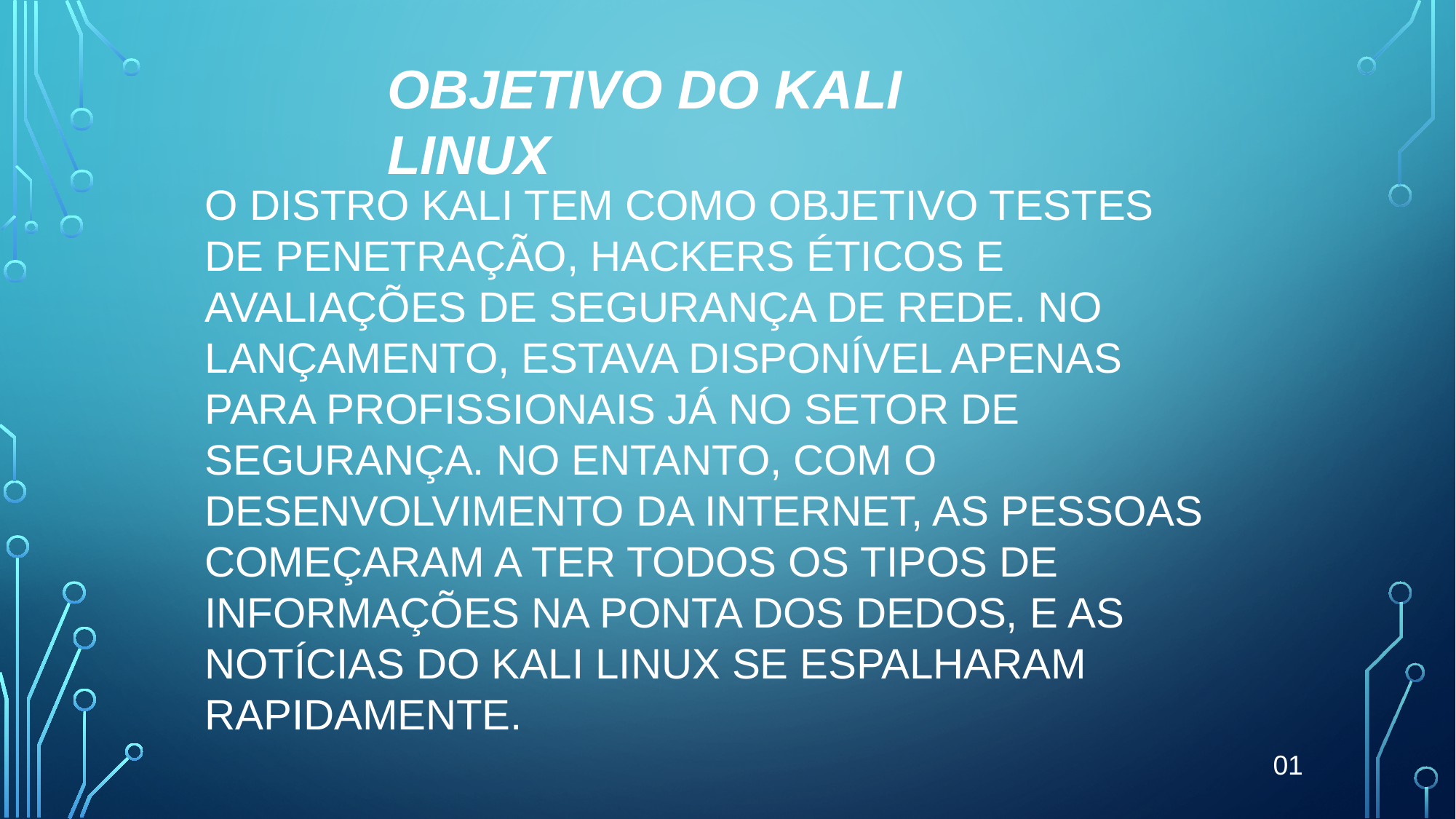

OBJETIVO DO KALI LINUX
O DISTRO KALI TEM COMO OBJETIVO TESTES DE PENETRAÇÃO, HACKERS ÉTICOS E AVALIAÇÕES DE SEGURANÇA DE REDE. NO LANÇAMENTO, ESTAVA DISPONÍVEL APENAS PARA PROFISSIONAIS JÁ NO SETOR DE SEGURANÇA. NO ENTANTO, COM O DESENVOLVIMENTO DA INTERNET, AS PESSOAS COMEÇARAM A TER TODOS OS TIPOS DE INFORMAÇÕES NA PONTA DOS DEDOS, E AS NOTÍCIAS DO KALI LINUX SE ESPALHARAM RAPIDAMENTE.
01